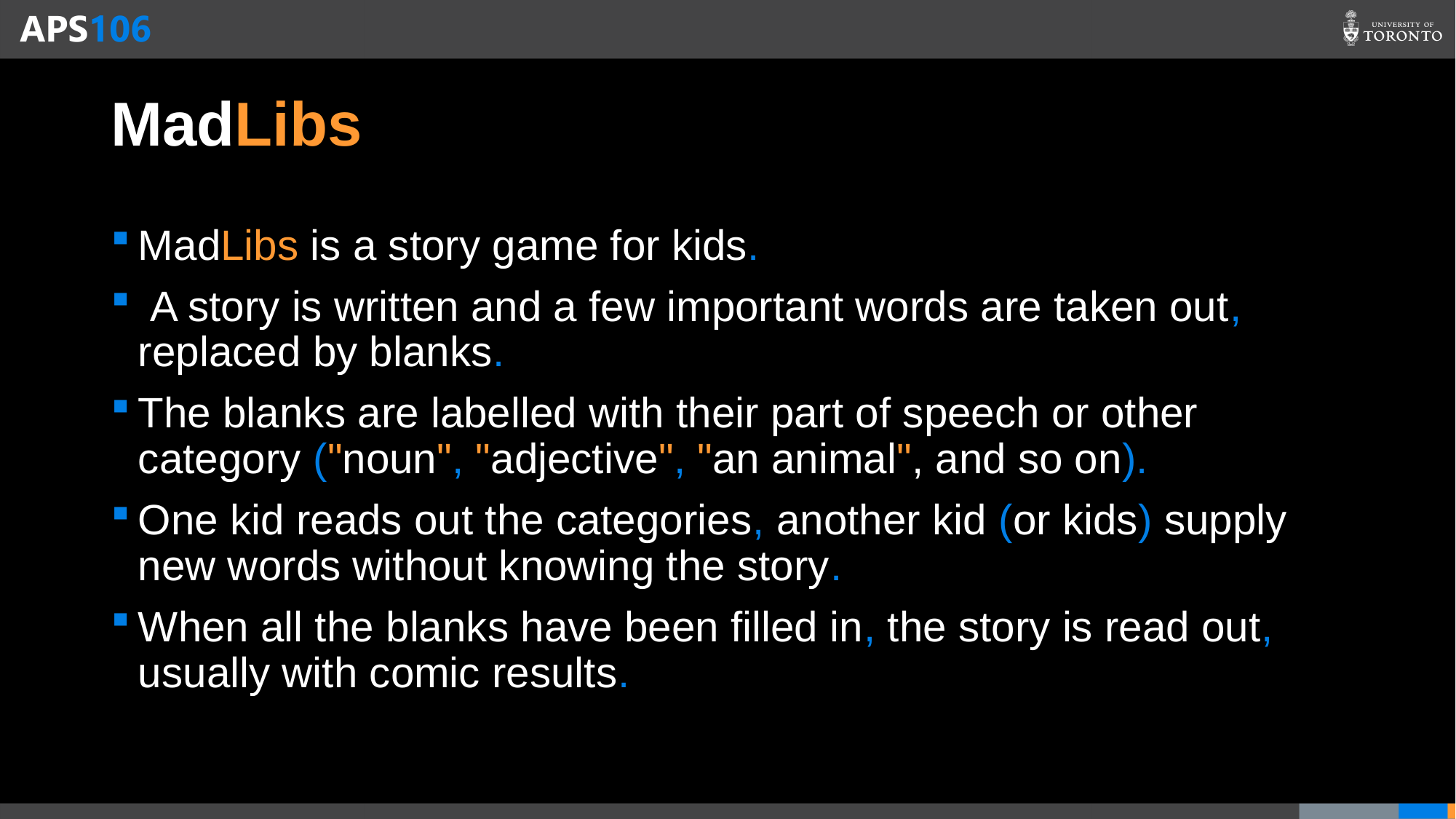

# MadLibs
MadLibs is a story game for kids.
 A story is written and a few important words are taken out, replaced by blanks.
The blanks are labelled with their part of speech or other category ("noun", "adjective", "an animal", and so on).
One kid reads out the categories, another kid (or kids) supply new words without knowing the story.
When all the blanks have been filled in, the story is read out, usually with comic results.